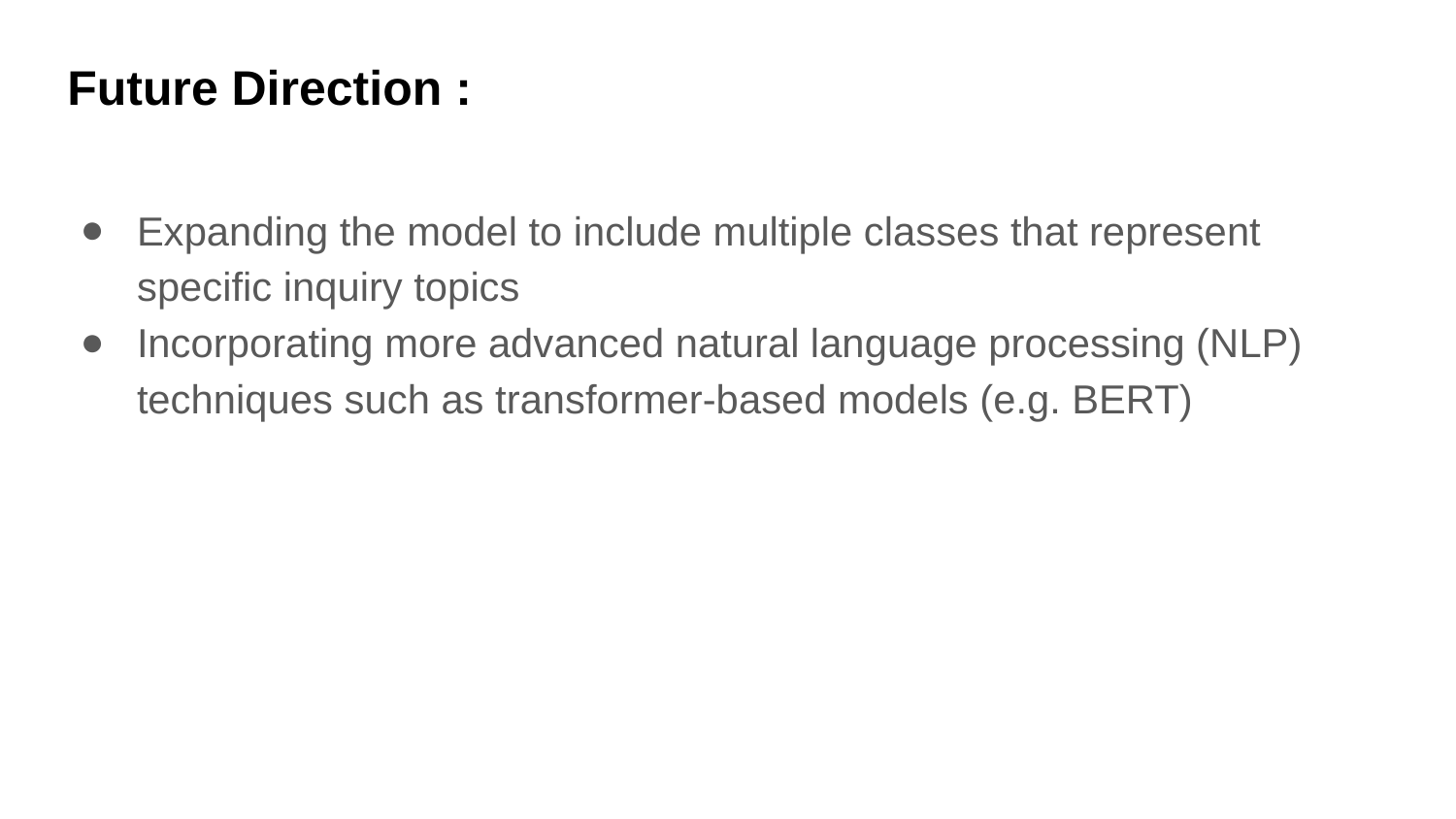

Future Direction :
Expanding the model to include multiple classes that represent specific inquiry topics
Incorporating more advanced natural language processing (NLP) techniques such as transformer-based models (e.g. BERT)